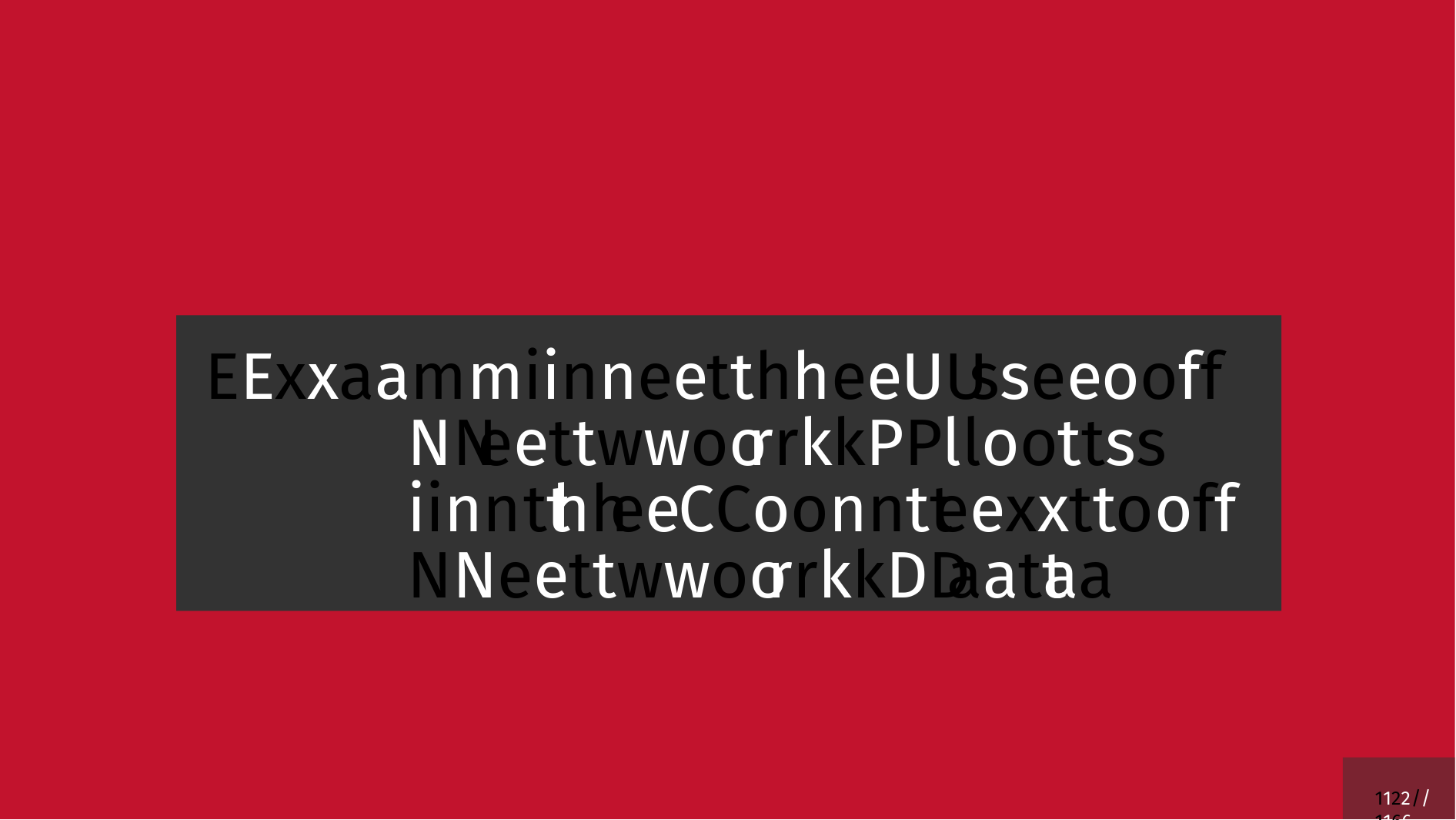

# EExxaammiinnee tthhee UUssee ooff NNeettwwoorrkkPPlloottss iinn tthhee  CCoonntteexxtt ooff NNeettwwoorrkkDDaattaa

1122 // 1166